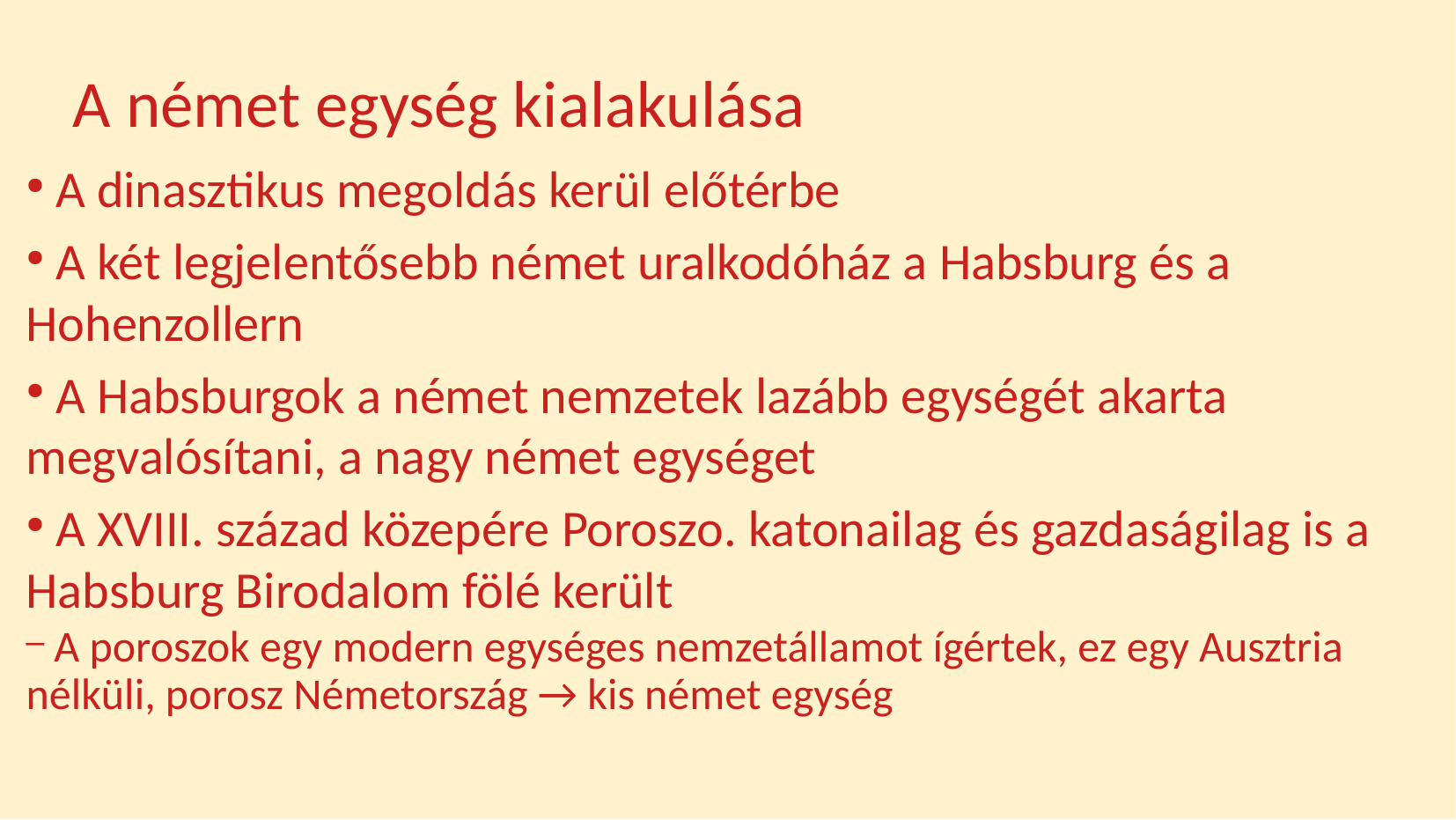

A német egység kialakulása
 A dinasztikus megoldás kerül előtérbe
 A két legjelentősebb német uralkodóház a Habsburg és a Hohenzollern
 A Habsburgok a német nemzetek lazább egységét akarta megvalósítani, a nagy német egységet
 A XVIII. század közepére Poroszo. katonailag és gazdaságilag is a Habsburg Birodalom fölé került
 A poroszok egy modern egységes nemzetállamot ígértek, ez egy Ausztria nélküli, porosz Németország → kis német egység